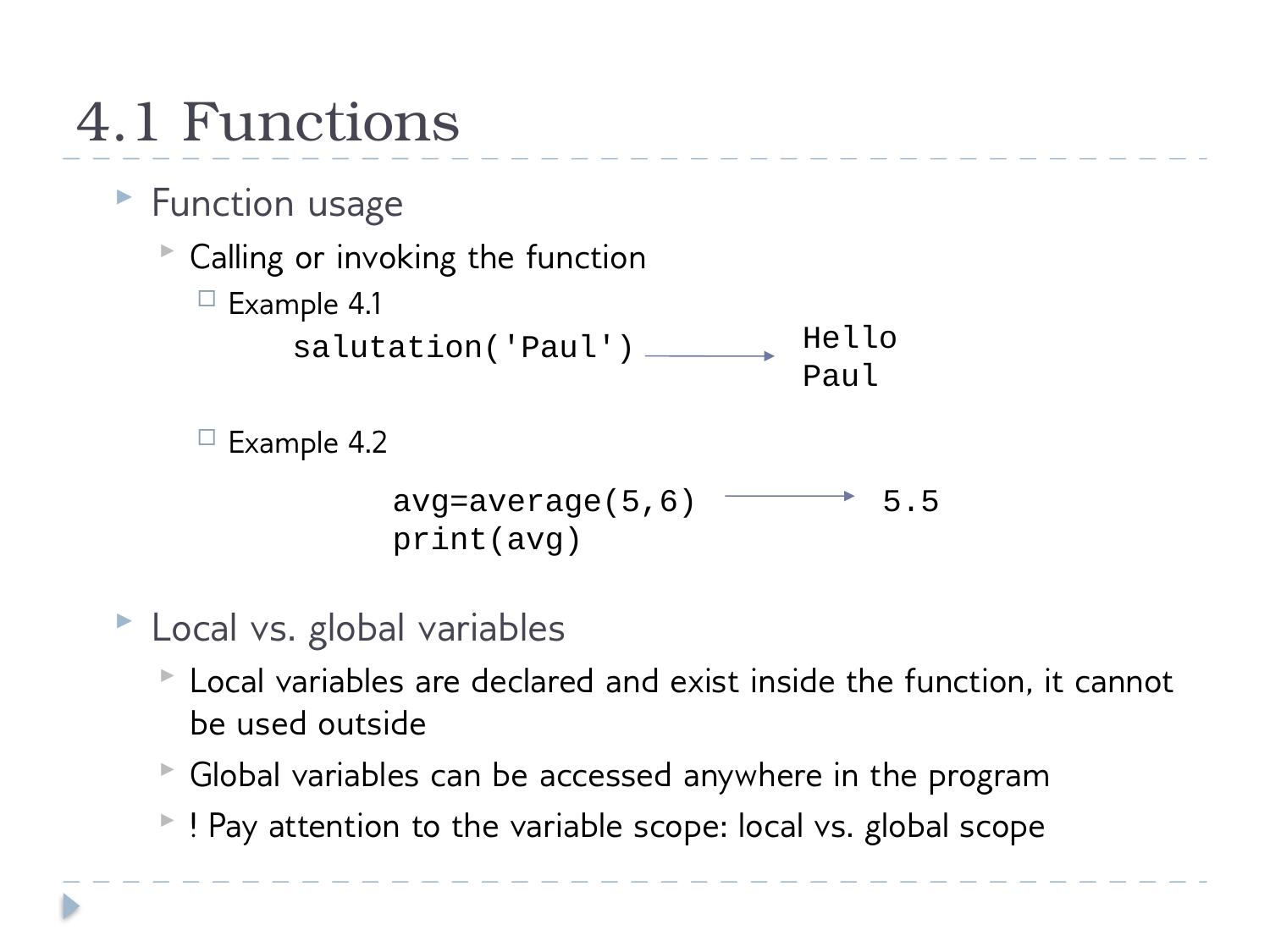

4.1 Functions
Function usage
Calling or invoking the function
Example 4.1

Example 4.2

Local vs. global variables
Local variables are declared and exist inside the function, it cannot be used outside
Global variables can be accessed anywhere in the program
! Pay attention to the variable scope: local vs. global scope

Hello Paul
salutation('Paul')

5.5

avg=average(5,6)
print(avg)